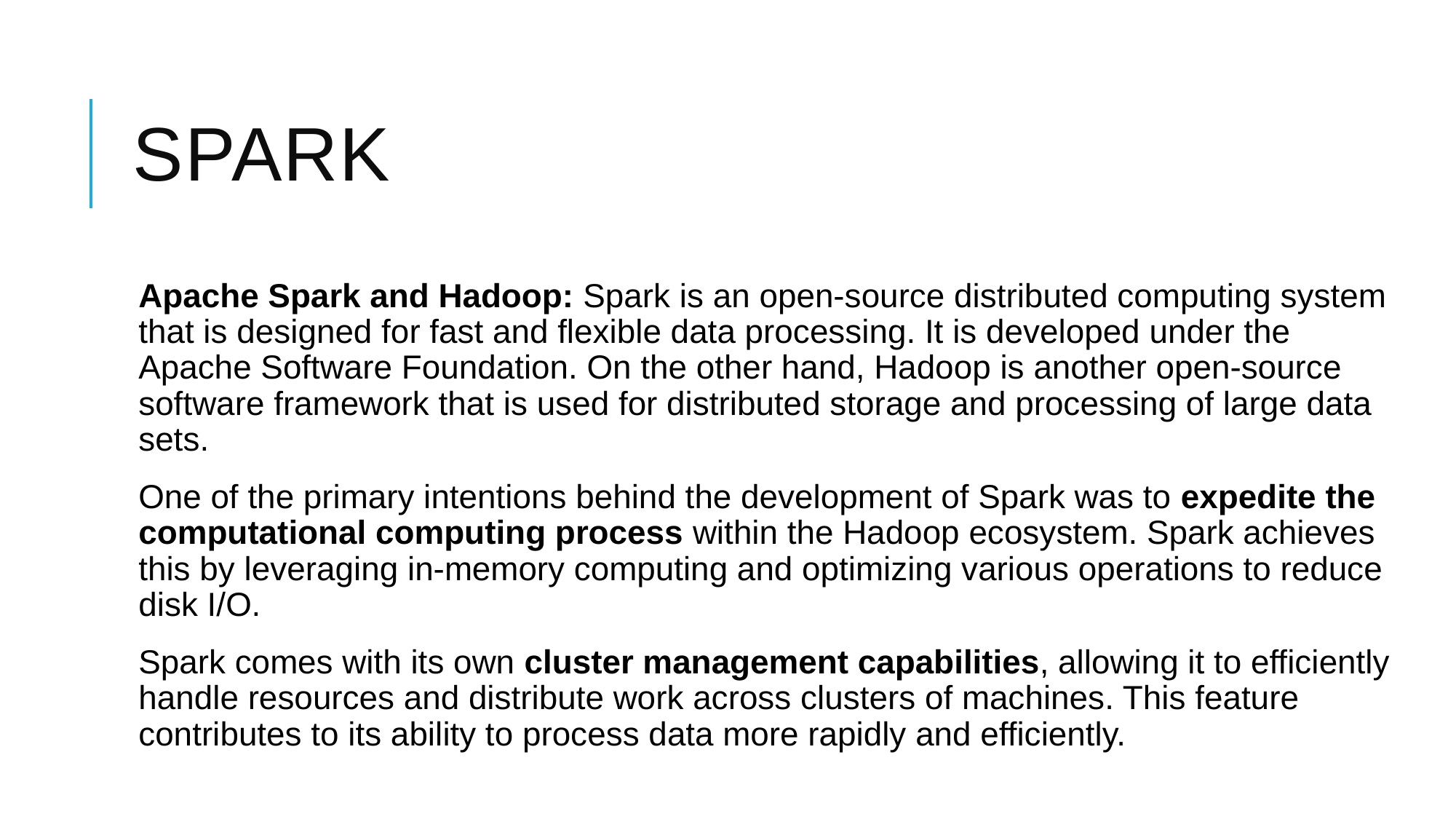

# spark
Apache Spark and Hadoop: Spark is an open-source distributed computing system that is designed for fast and flexible data processing. It is developed under the Apache Software Foundation. On the other hand, Hadoop is another open-source software framework that is used for distributed storage and processing of large data sets.
One of the primary intentions behind the development of Spark was to expedite the computational computing process within the Hadoop ecosystem. Spark achieves this by leveraging in-memory computing and optimizing various operations to reduce disk I/O.
Spark comes with its own cluster management capabilities, allowing it to efficiently handle resources and distribute work across clusters of machines. This feature contributes to its ability to process data more rapidly and efficiently.